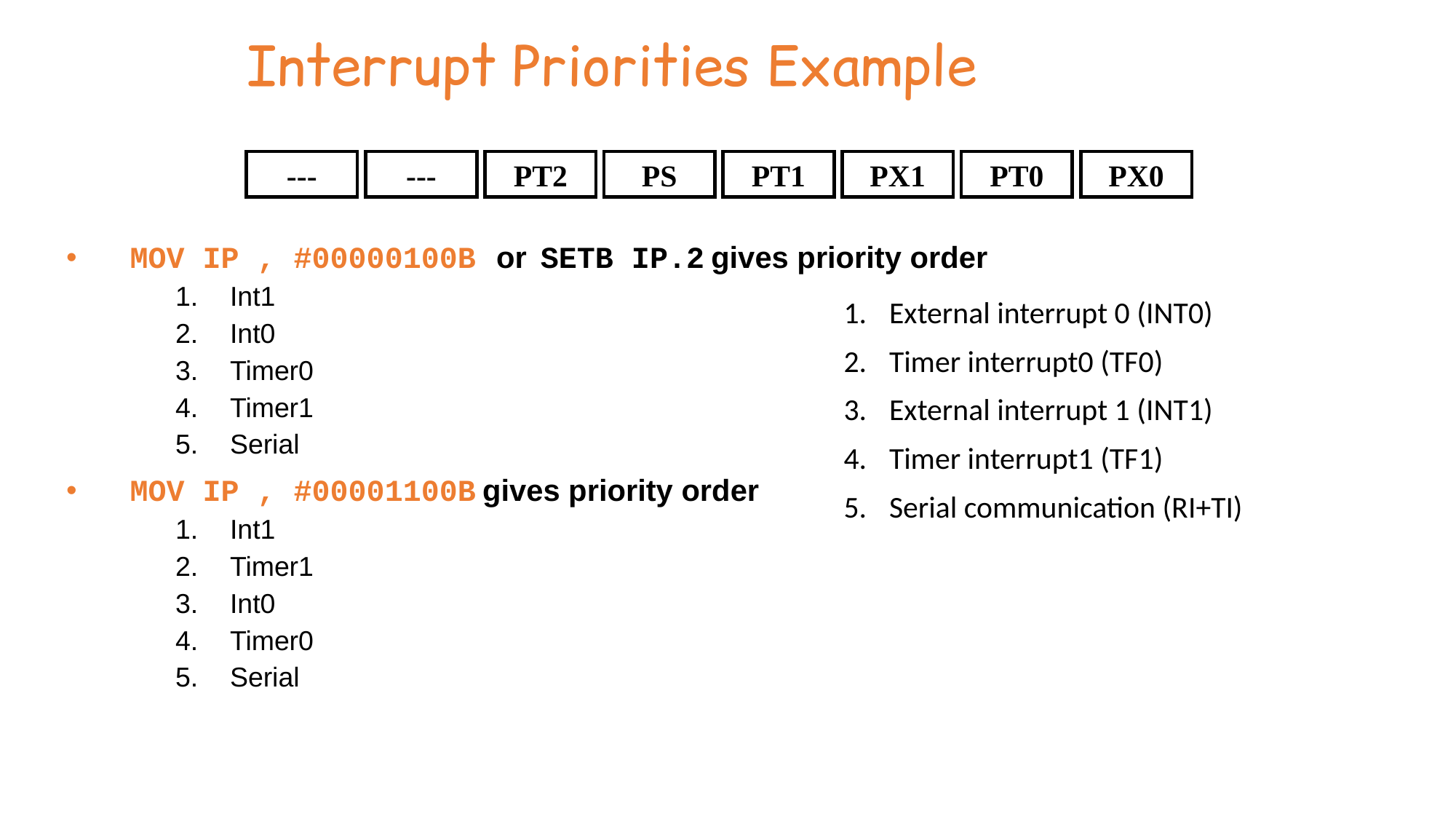

# Interrupt Priorities Example
---
---
PT2
PS
PT1
PX1
PT0
PX0
MOV IP , #00000100B   or  SETB IP.2 gives priority order
Int1
Int0
Timer0
Timer1
Serial
MOV IP , #00001100B gives priority order
Int1
Timer1
Int0
Timer0
Serial

External interrupt 0 (INT0)
Timer interrupt0 (TF0)
External interrupt 1 (INT1)
Timer interrupt1 (TF1)
Serial communication (RI+TI)